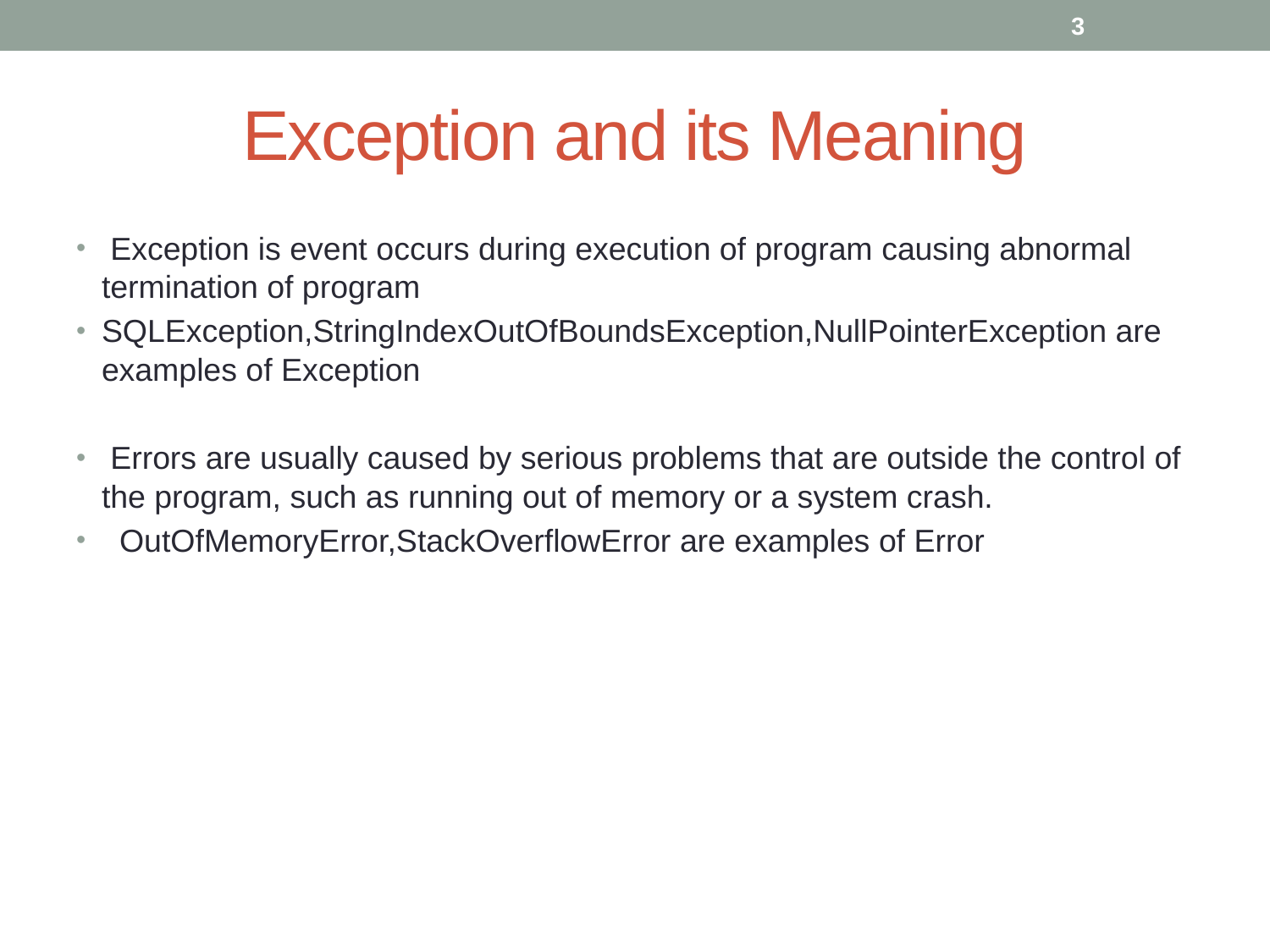

3
# Exception and its Meaning
 Exception is event occurs during execution of program causing abnormal termination of program
SQLException,StringIndexOutOfBoundsException,NullPointerException are examples of Exception

 Errors are usually caused by serious problems that are outside the control of the program, such as running out of memory or a system crash.
  OutOfMemoryError,StackOverflowError are examples of Error